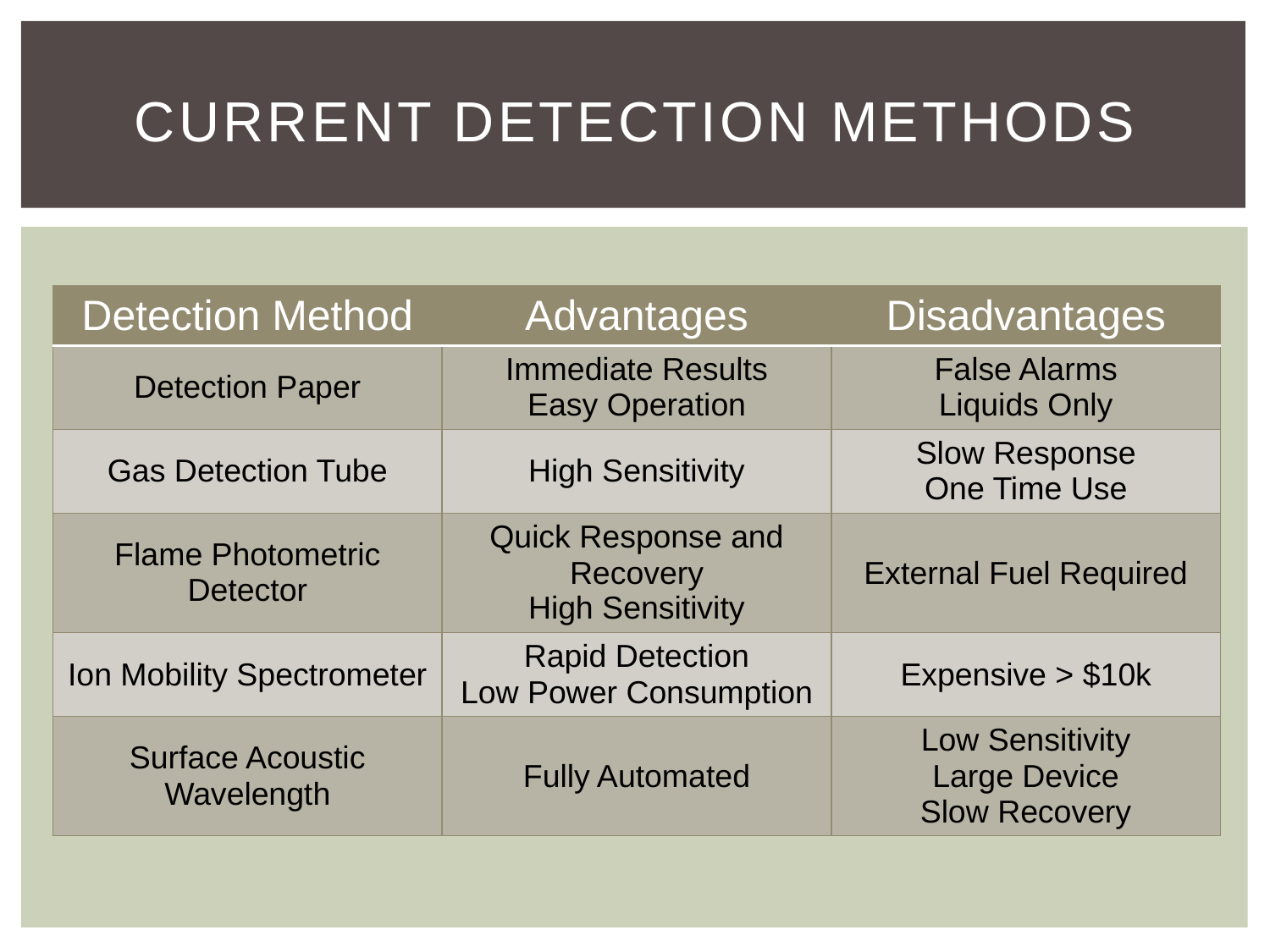

# CURRENT DETECTION METHODS
| Detection Method | Advantages | Disadvantages |
| --- | --- | --- |
| Detection Paper | Immediate Results Easy Operation | False Alarms Liquids Only |
| Gas Detection Tube | High Sensitivity | Slow Response One Time Use |
| Flame Photometric Detector | Quick Response and Recovery High Sensitivity | External Fuel Required |
| Ion Mobility Spectrometer | Rapid Detection Low Power Consumption | Expensive > $10k |
| Surface Acoustic Wavelength | Fully Automated | Low Sensitivity Large Device Slow Recovery |